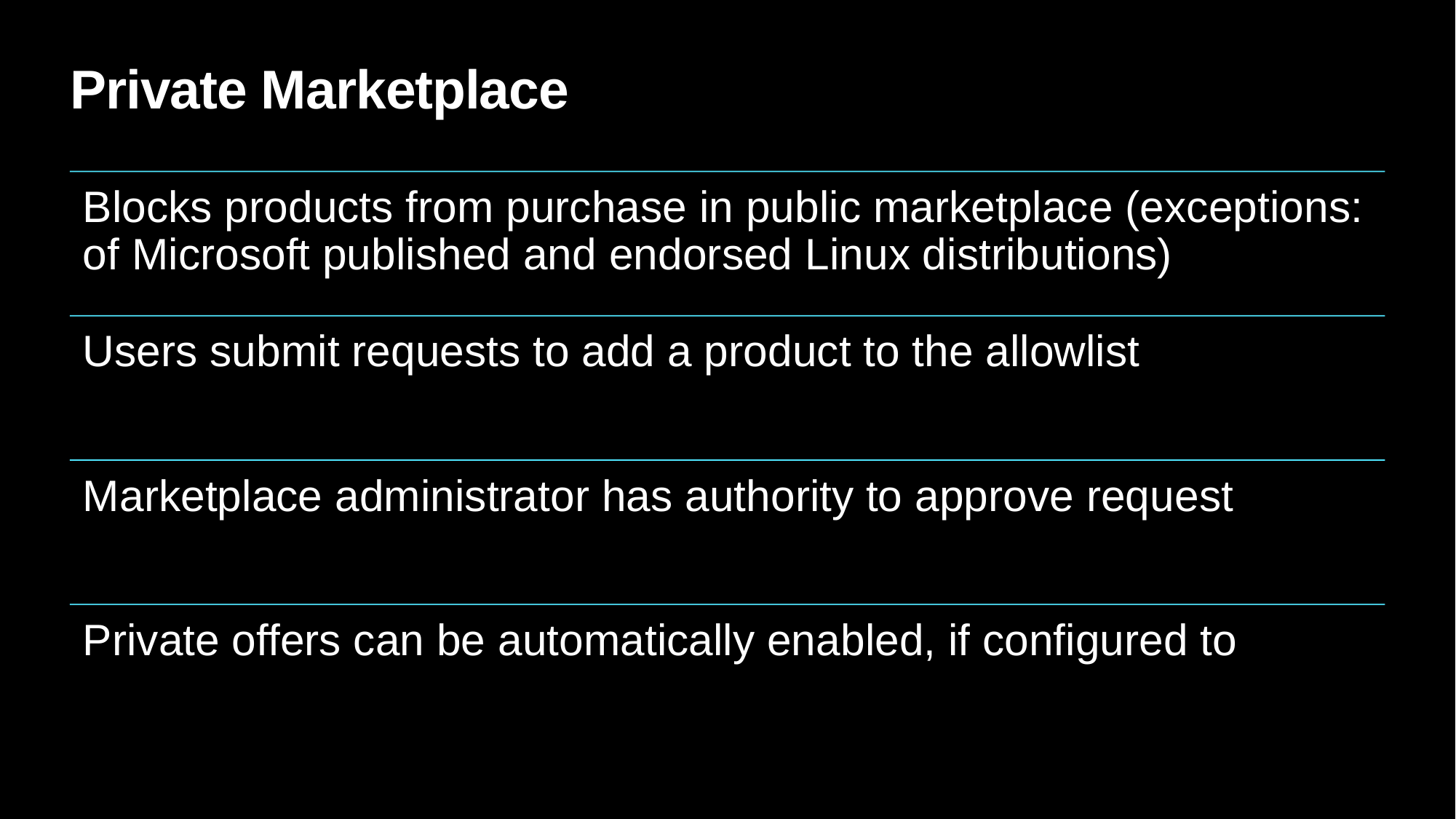

# Private Marketplace
Blocks products from purchase in public marketplace (exceptions: of Microsoft published and endorsed Linux distributions)
Users submit requests to add a product to the allowlist
Marketplace administrator has authority to approve request
Private offers can be automatically enabled, if configured to